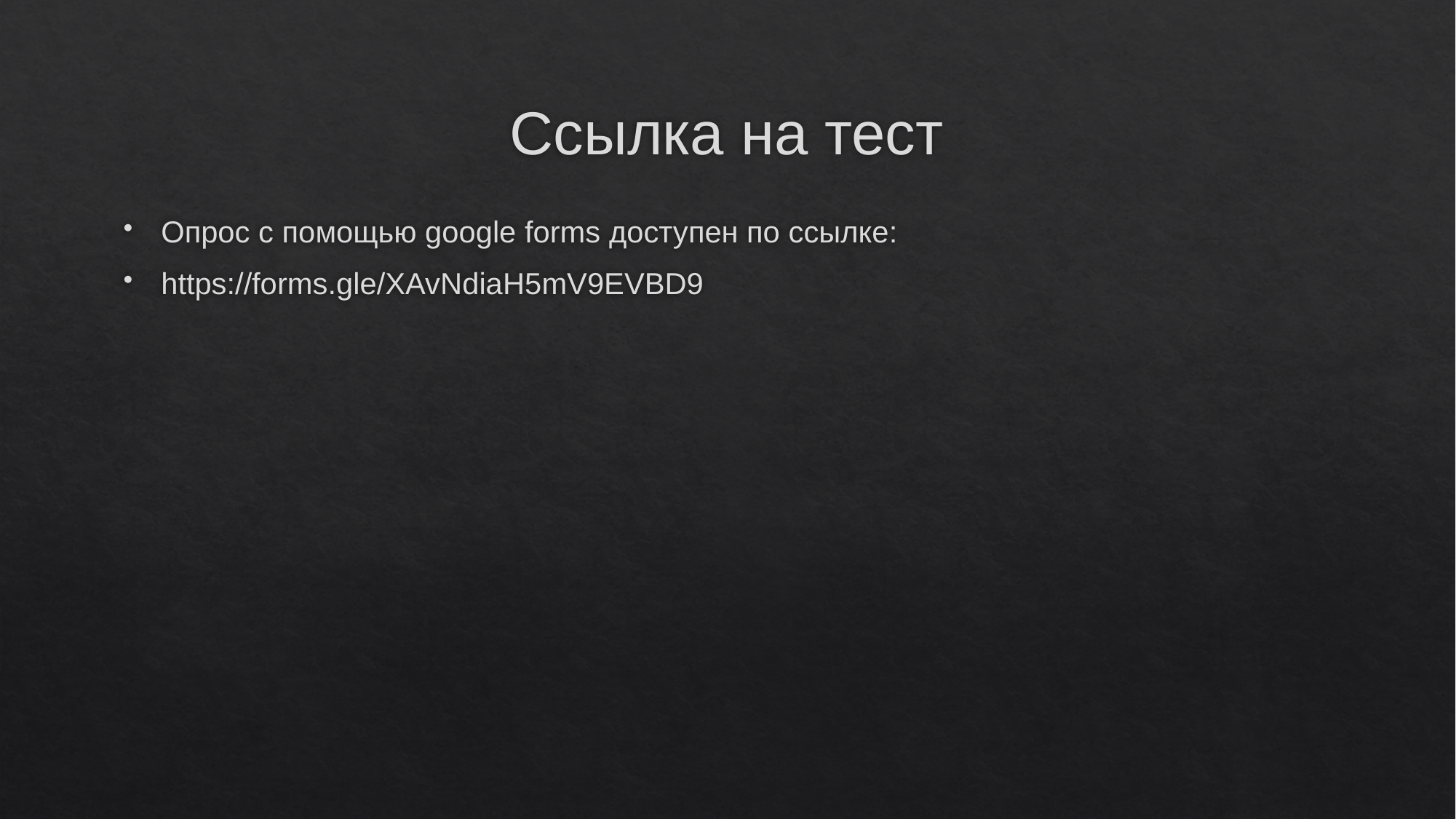

# Ссылка на тест
Опрос с помощью google forms доступен по ссылке:
https://forms.gle/XAvNdiaH5mV9EVBD9